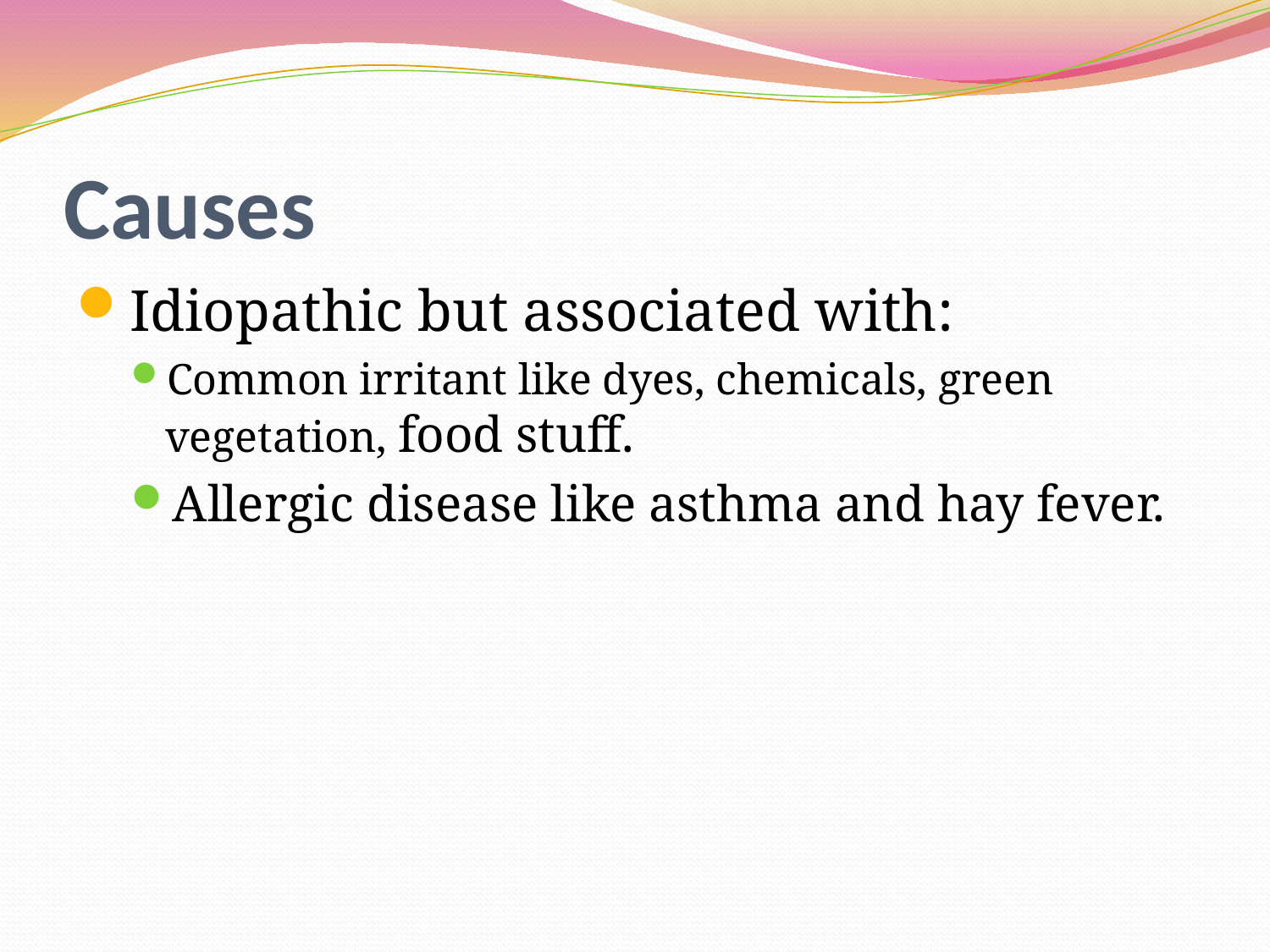

# Causes
Idiopathic but associated with:
Common irritant like dyes, chemicals, green vegetation, food stuff.
Allergic disease like asthma and hay fever.